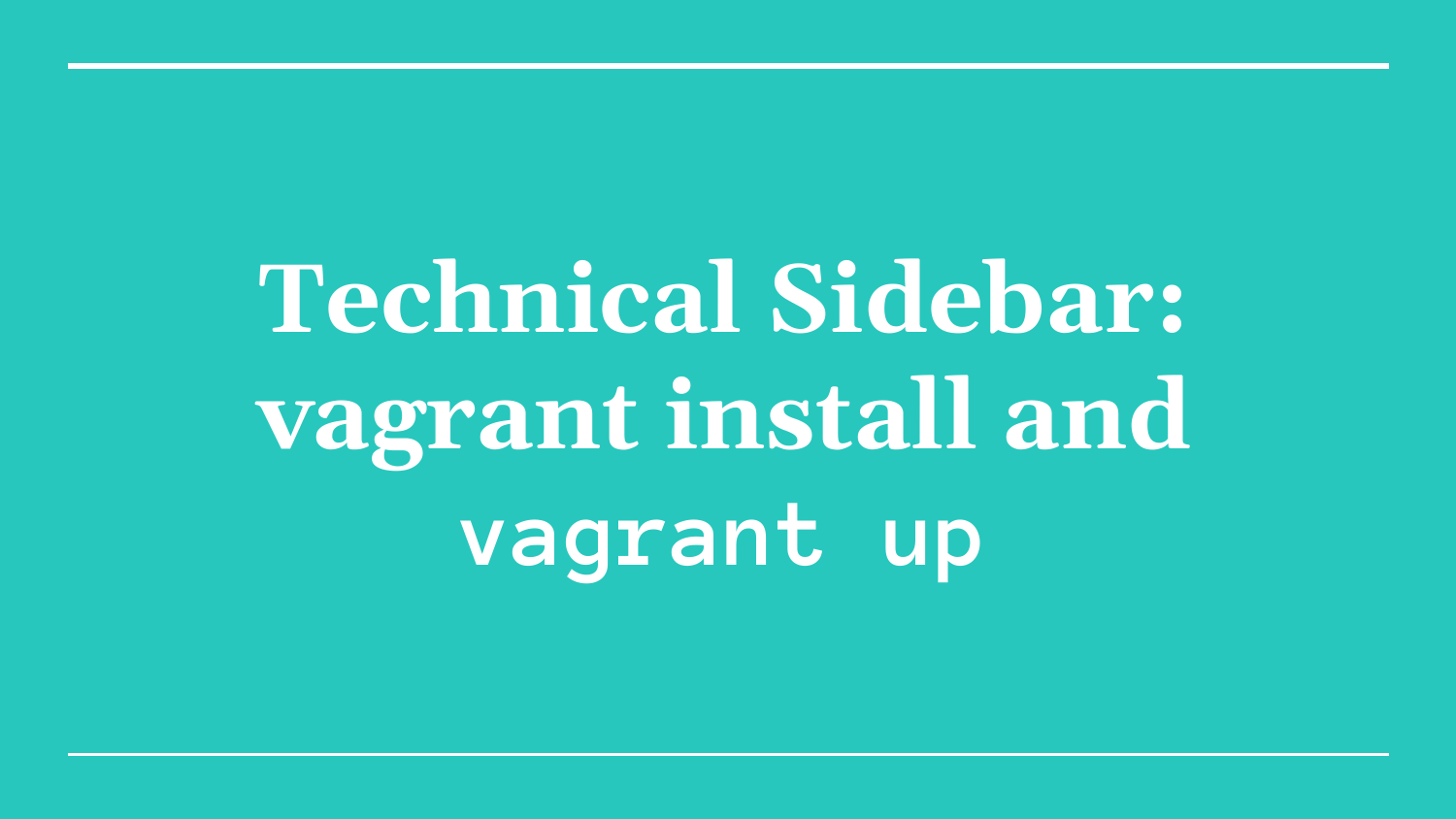

# Technical Sidebar:
vagrant install and vagrant up